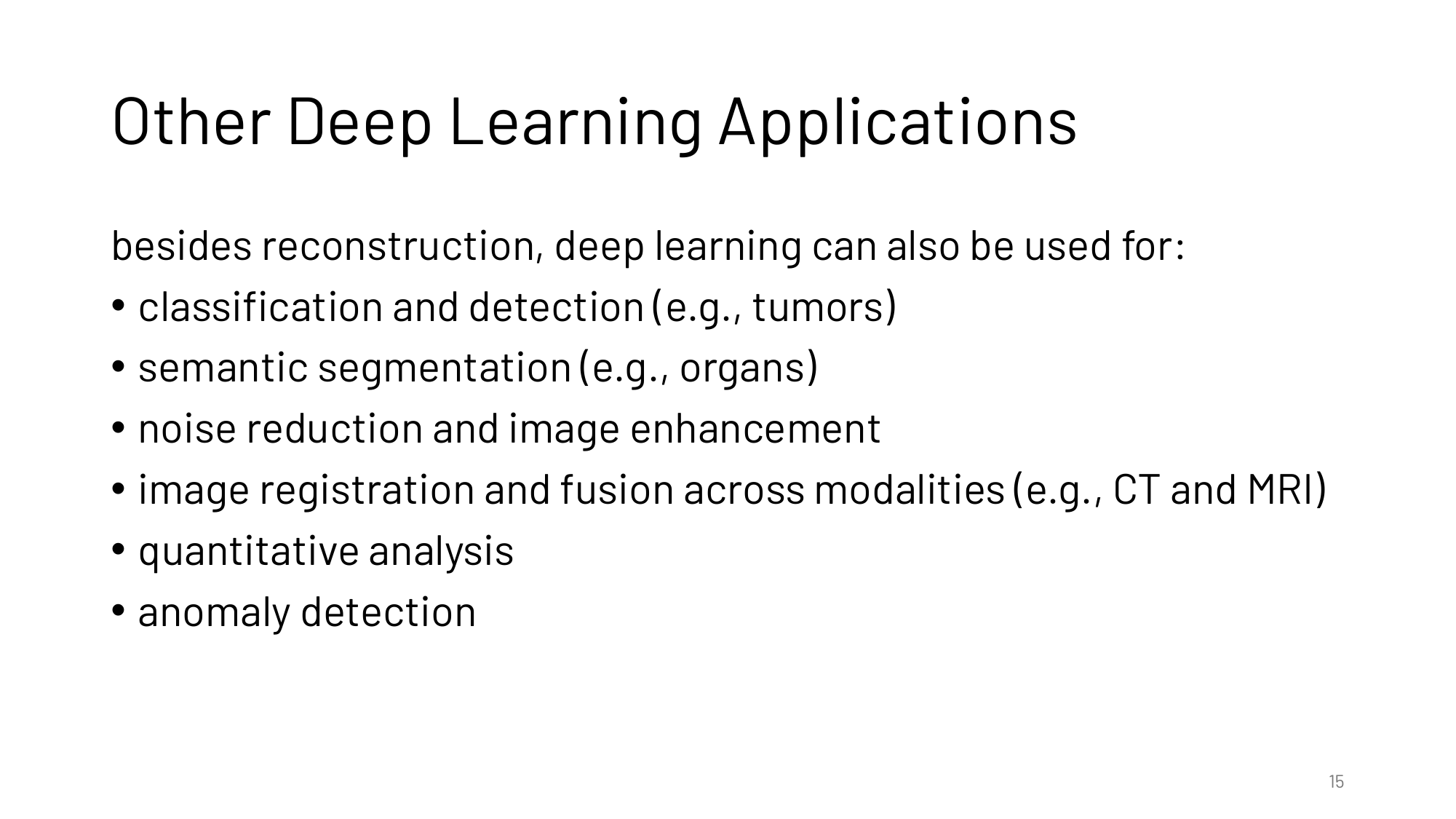

# Other Deep Learning Applications
besides reconstruction, deep learning can also be used for:
classification and detection (e.g., tumors)
semantic segmentation (e.g., organs)
noise reduction and image enhancement
image registration and fusion across modalities (e.g., CT and MRI)
quantitative analysis
anomaly detection
15